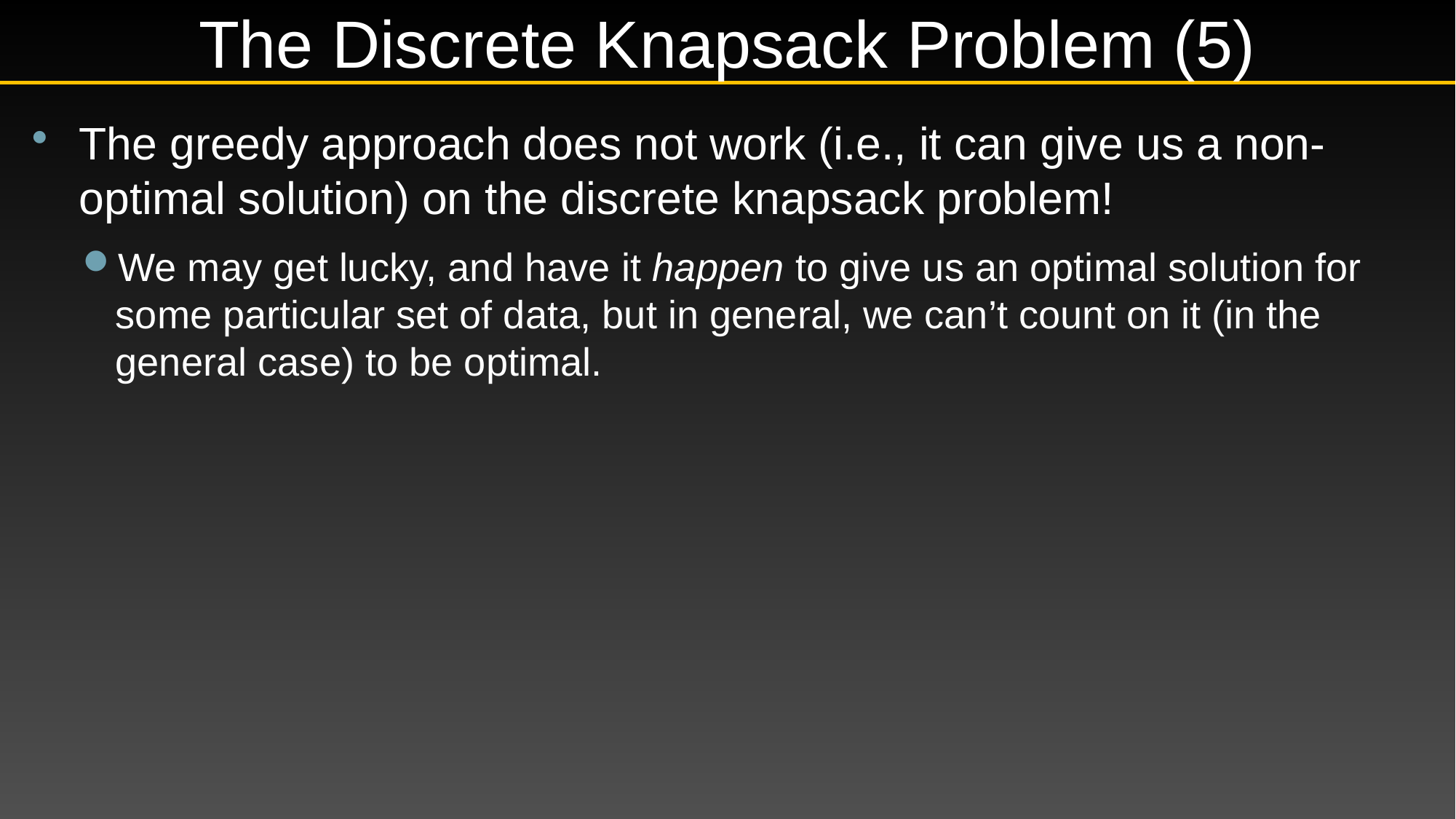

# The Discrete Knapsack Problem (5)
The greedy approach does not work (i.e., it can give us a non-optimal solution) on the discrete knapsack problem!
We may get lucky, and have it happen to give us an optimal solution for some particular set of data, but in general, we can’t count on it (in the general case) to be optimal.